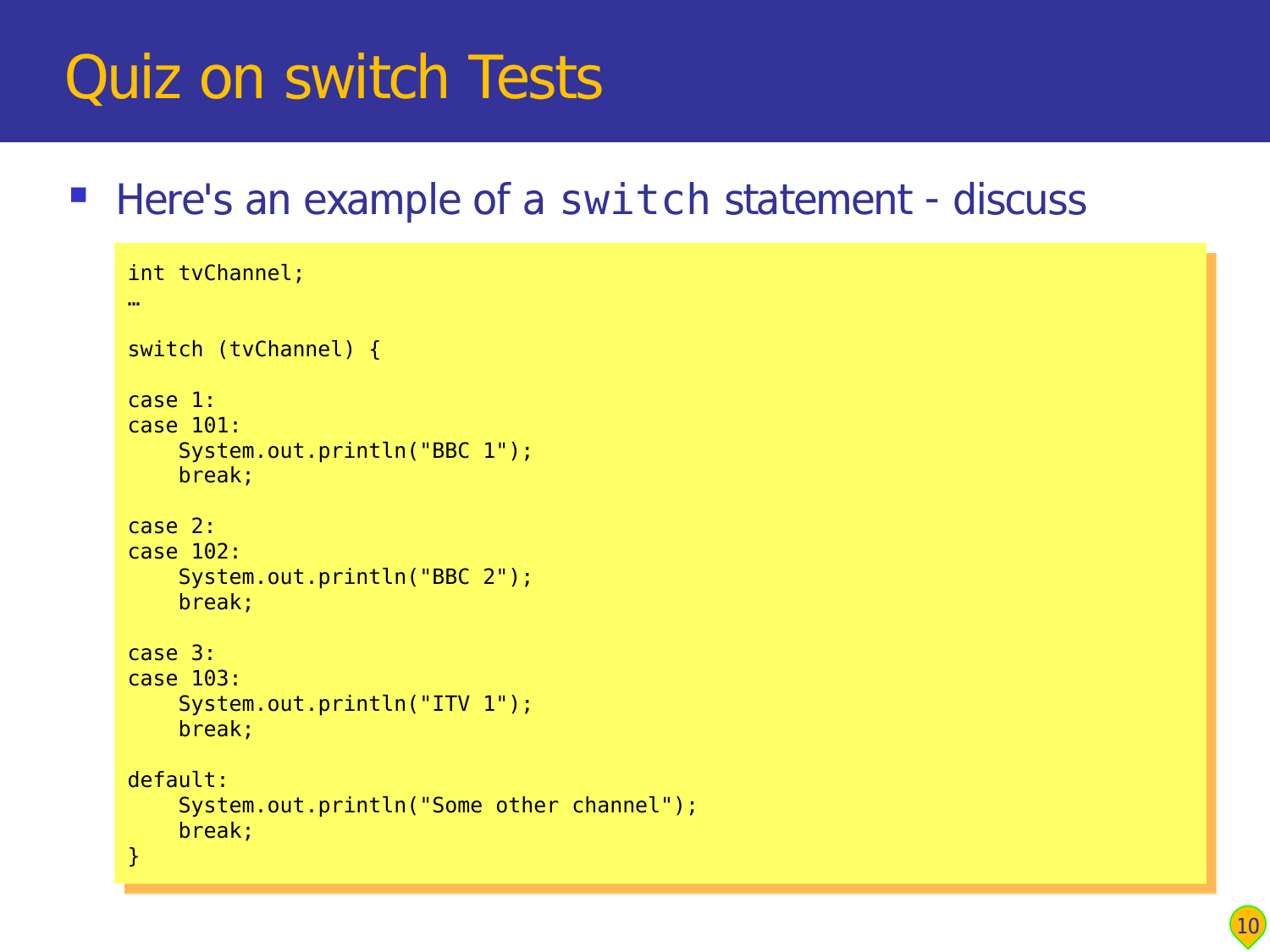

# Quiz on switch Tests
Here's an example of a switch statement - discuss
int tvChannel;
…

switch (tvChannel) {

case 1:
case 101:
    System.out.println("BBC 1");
    break;

case 2:
case 102:
    System.out.println("BBC 2");
    break;

case 3:
case 103:
    System.out.println("ITV 1");
    break;

default:
    System.out.println("Some other channel");
    break;
}
10